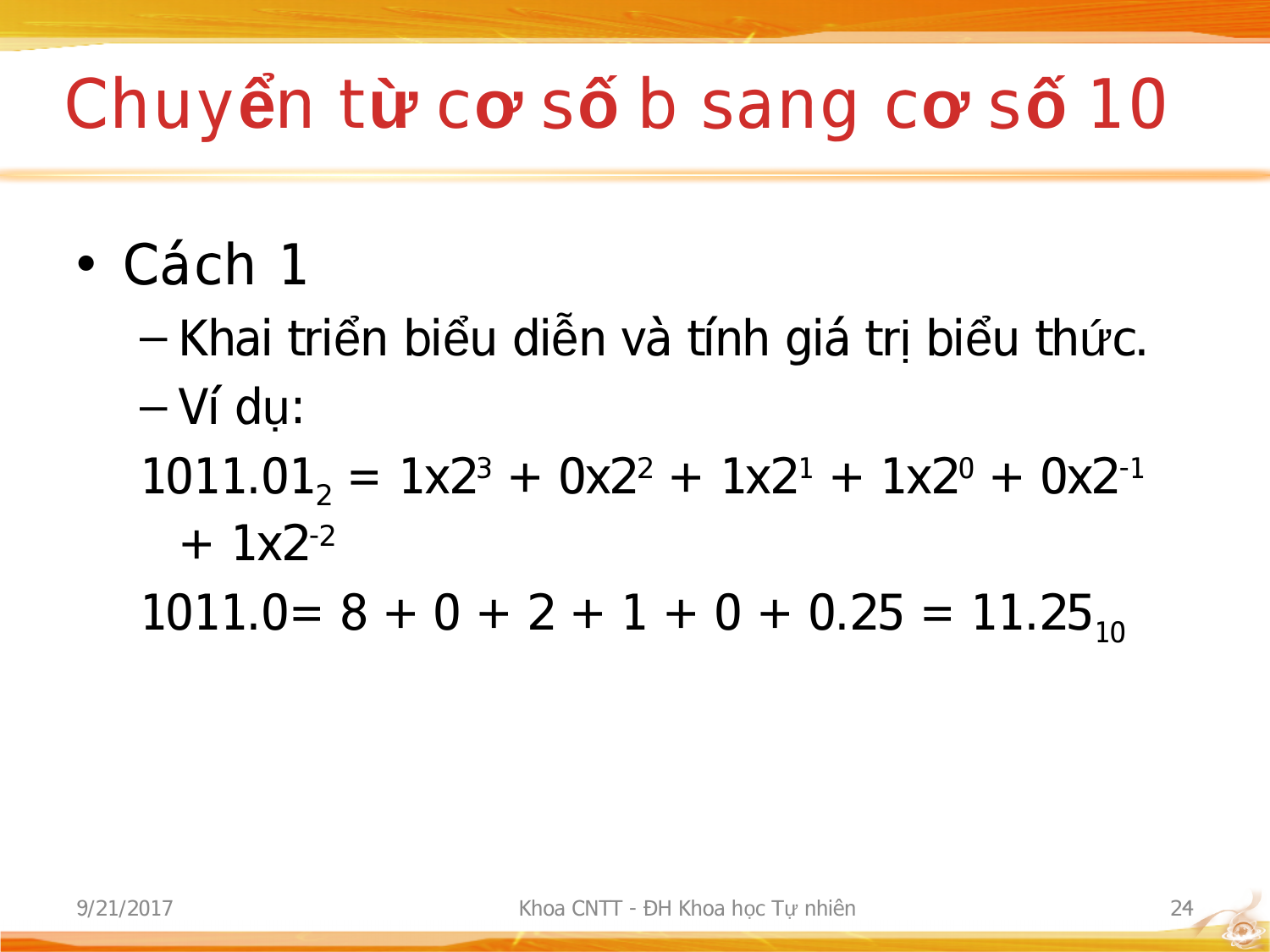

# Chuyển từ cơ số b sang cơ số 10
Cách 1
Khai triển biểu diễn và tính giá trị biểu thức.
Ví dụ:
1011.012 = 1x23 + 0x22 + 1x21 + 1x20 + 0x2-1 + 1x2-2
1011.0= 8 + 0 + 2 + 1 + 0 + 0.25 = 11.2510

9/21/2017
Khoa CNTT - ĐH Khoa học Tự nhiên
24